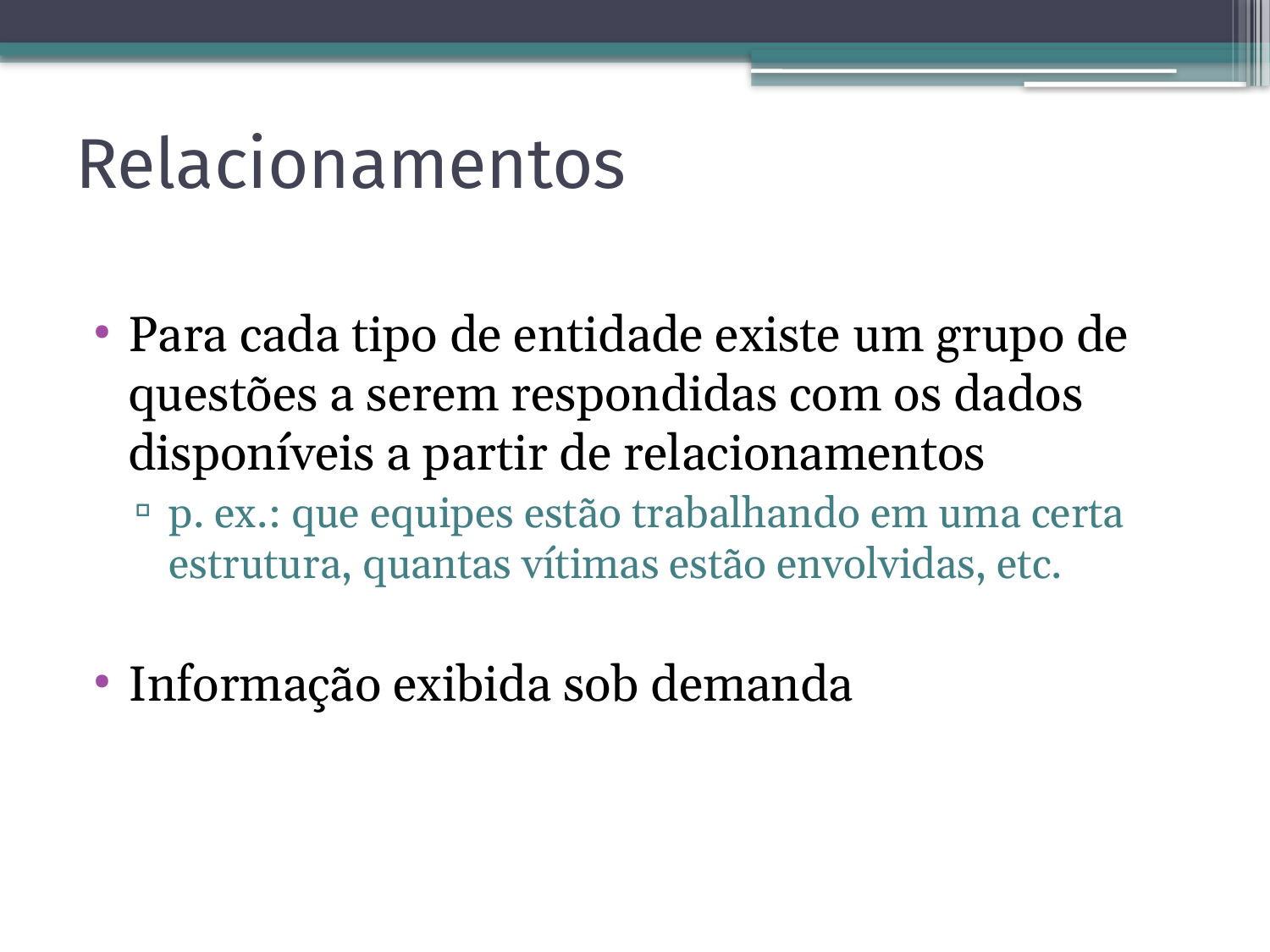

# Relacionamentos
Para cada tipo de entidade existe um grupo de questões a serem respondidas com os dados disponíveis a partir de relacionamentos
p. ex.: que equipes estão trabalhando em uma certa estrutura, quantas vítimas estão envolvidas, etc.

Informação exibida sob demanda